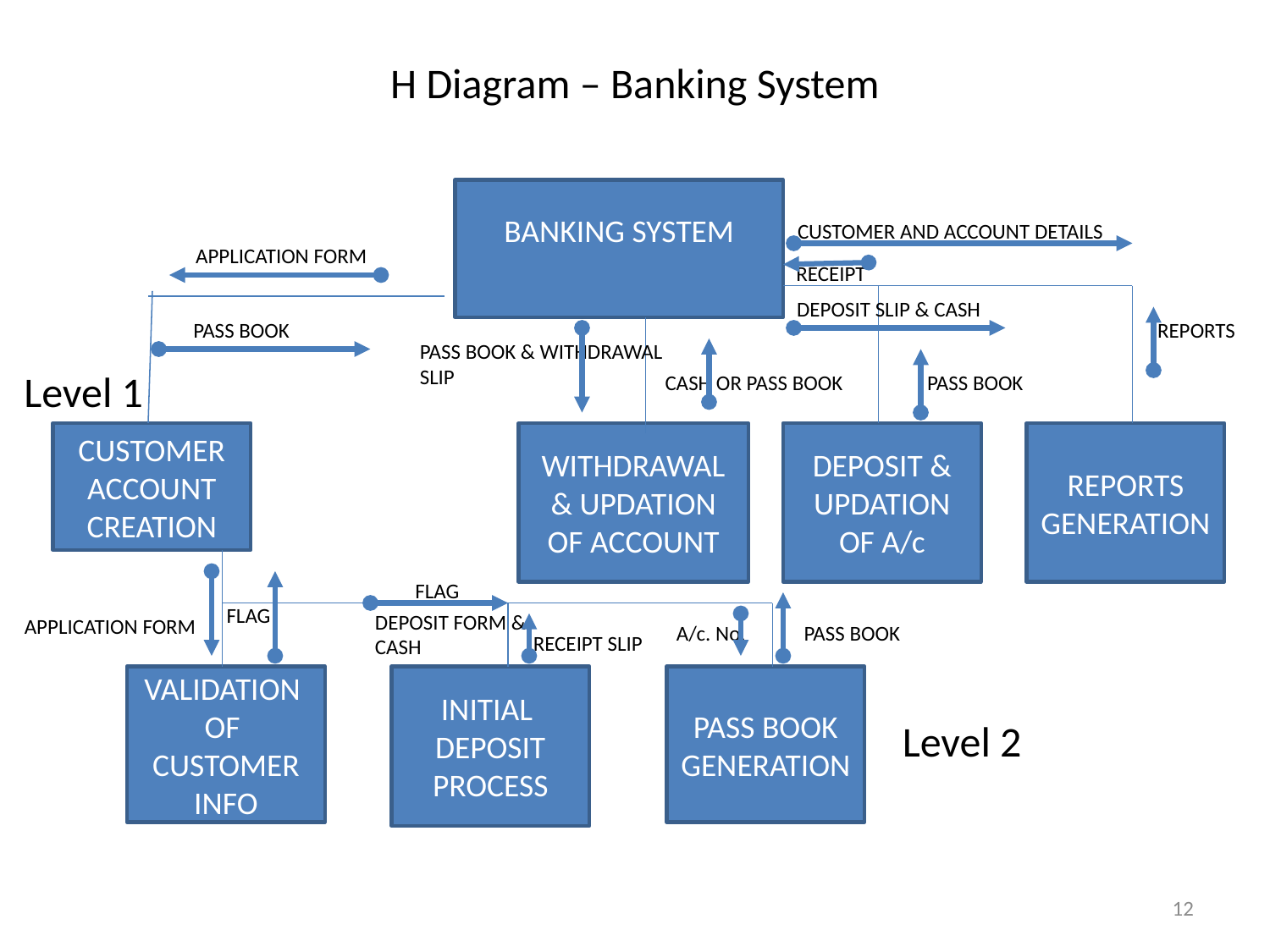

# H Diagram – Banking System
BANKING SYSTEM

CUSTOMER AND ACCOUNT DETAILS
APPLICATION FORM
RECEIPT
DEPOSIT SLIP & CASH
PASS BOOK
REPORTS
PASS BOOK & WITHDRAWAL
SLIP
Level 1
CASH OR PASS BOOK
PASS BOOK
CUSTOMER
ACCOUNT
CREATION
WITHDRAWAL & UPDATION OF ACCOUNT
DEPOSIT &
UPDATION OF A/c
REPORTS
GENERATION
FLAG
FLAG
DEPOSIT FORM &
CASH
APPLICATION FORM
A/c. No.            PASS BOOK
RECEIPT SLIP
VALIDATION
OF
CUSTOMER INFO
INITIAL
DEPOSIT
PROCESS
PASS BOOK
GENERATION
Level 2
12